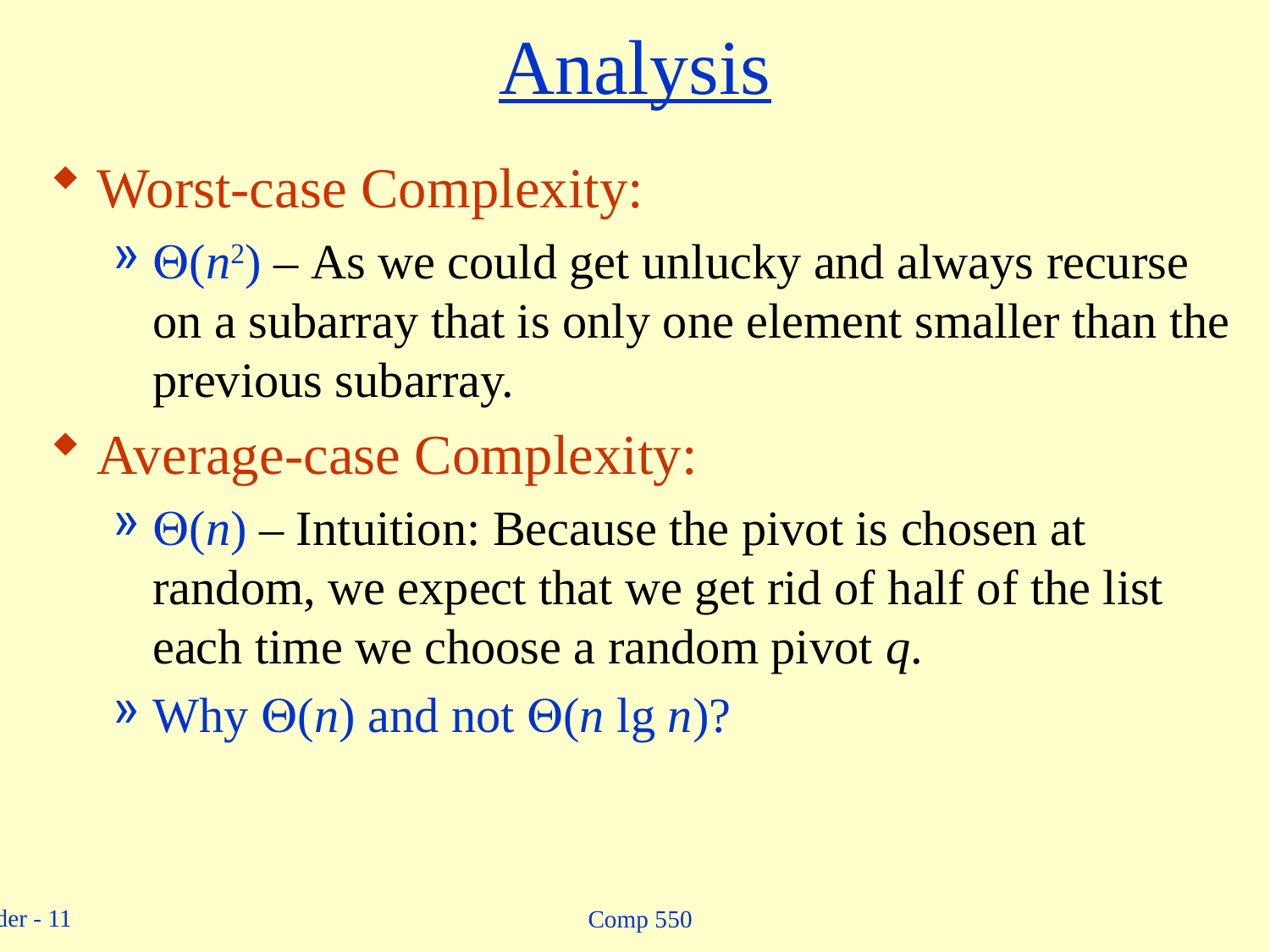

# Analysis
Worst-case Complexity:
Θ(n2) – As we could get unlucky and always recurse on a subarray that is only one element smaller than the previous subarray.
Average-case Complexity:
Θ(n) – Intuition: Because the pivot is chosen at random, we expect that we get rid of half of the list each time we choose a random pivot q.
Why Θ(n) and not Θ(n lg n)?
Comp 550